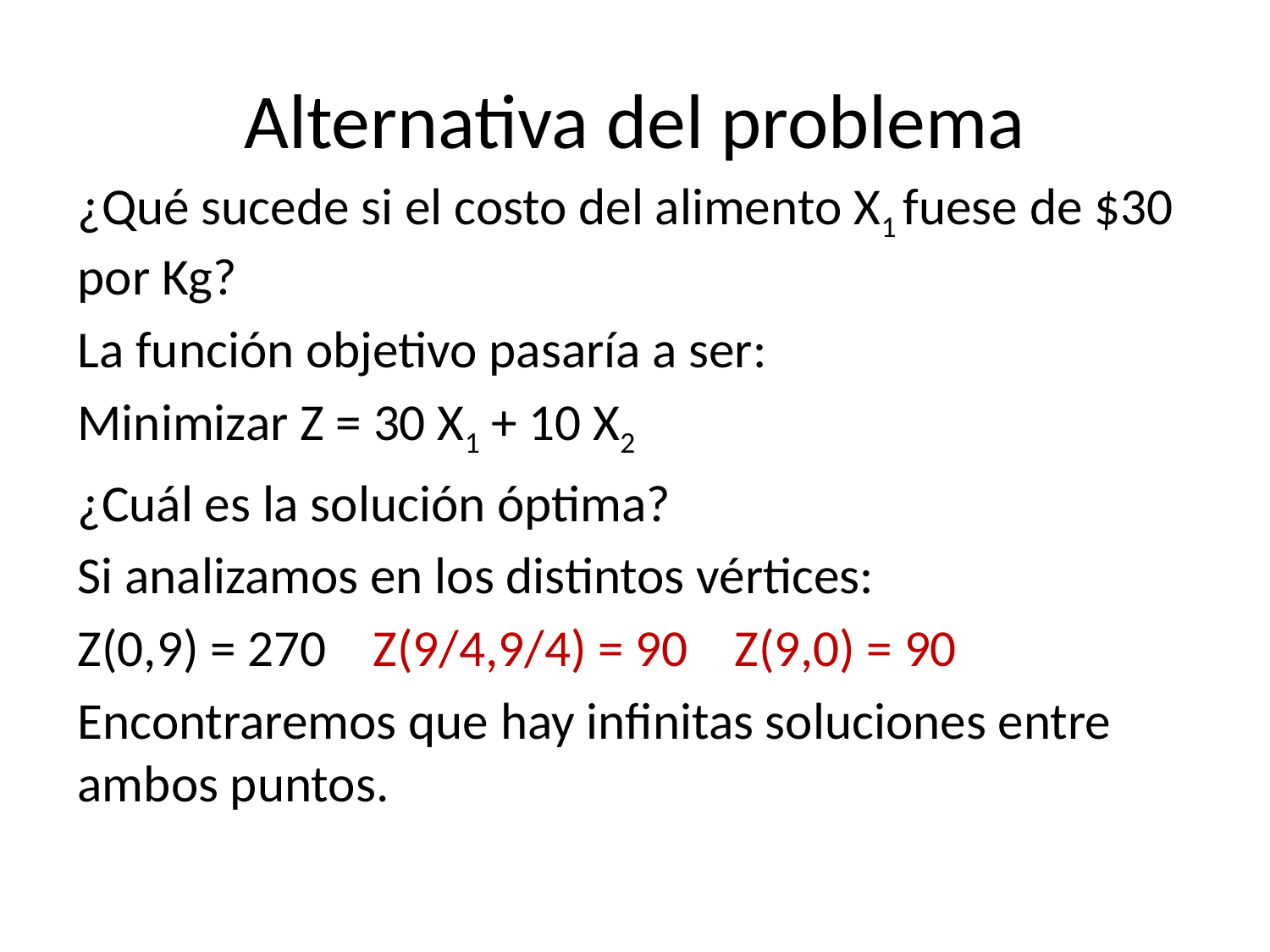

# Alternativa del problema
¿Qué sucede si el costo del alimento X1 fuese de $30 por Kg?
La función objetivo pasaría a ser:
Minimizar Z = 30 X1 + 10 X2
¿Cuál es la solución óptima?
Si analizamos en los distintos vértices:
Z(0,9) = 270    Z(9/4,9/4) = 90    Z(9,0) = 90
Encontraremos que hay infinitas soluciones entre ambos puntos.